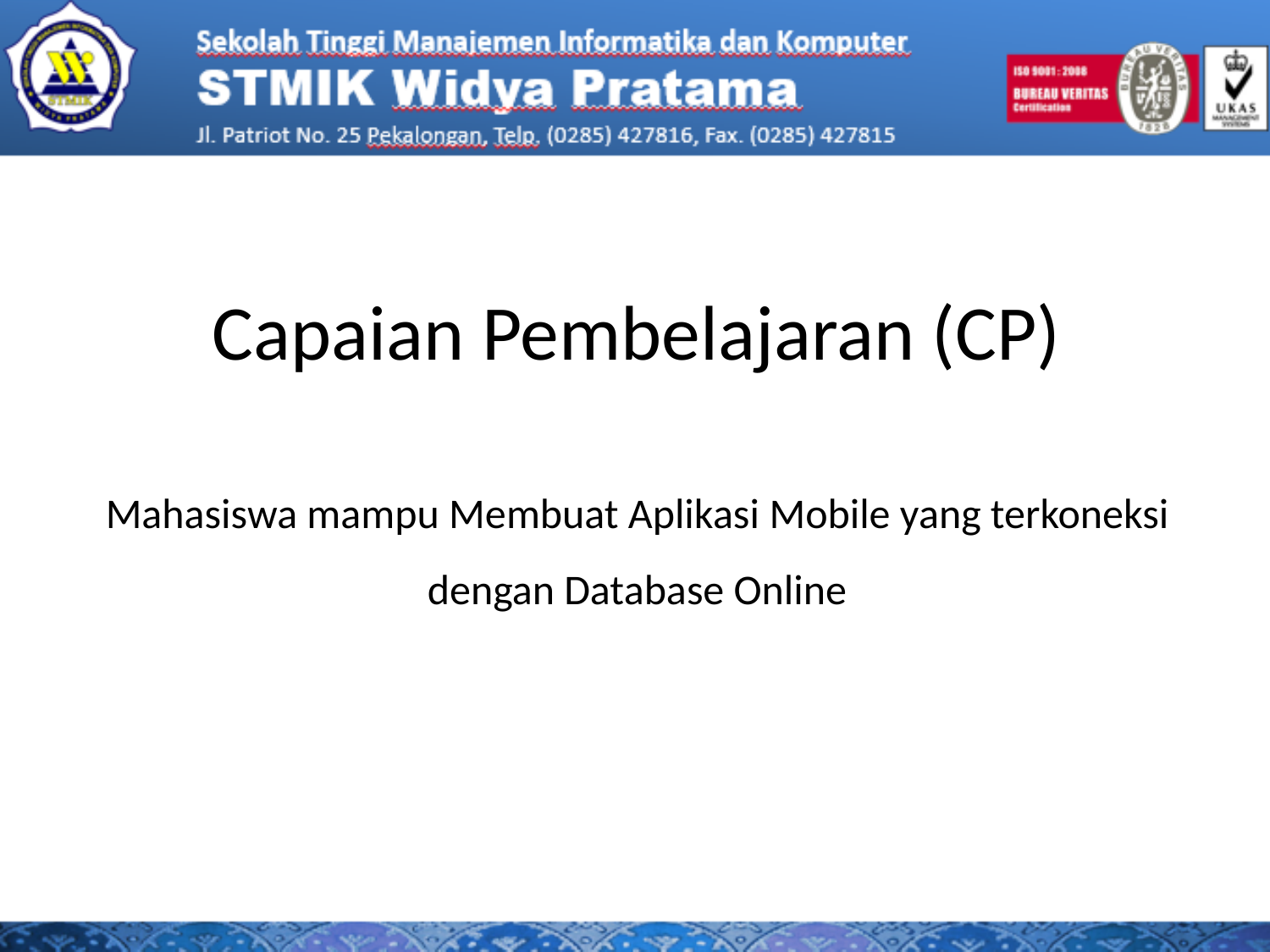

# Capaian Pembelajaran (CP)
Mahasiswa mampu Membuat Aplikasi Mobile yang terkoneksi dengan Database Online